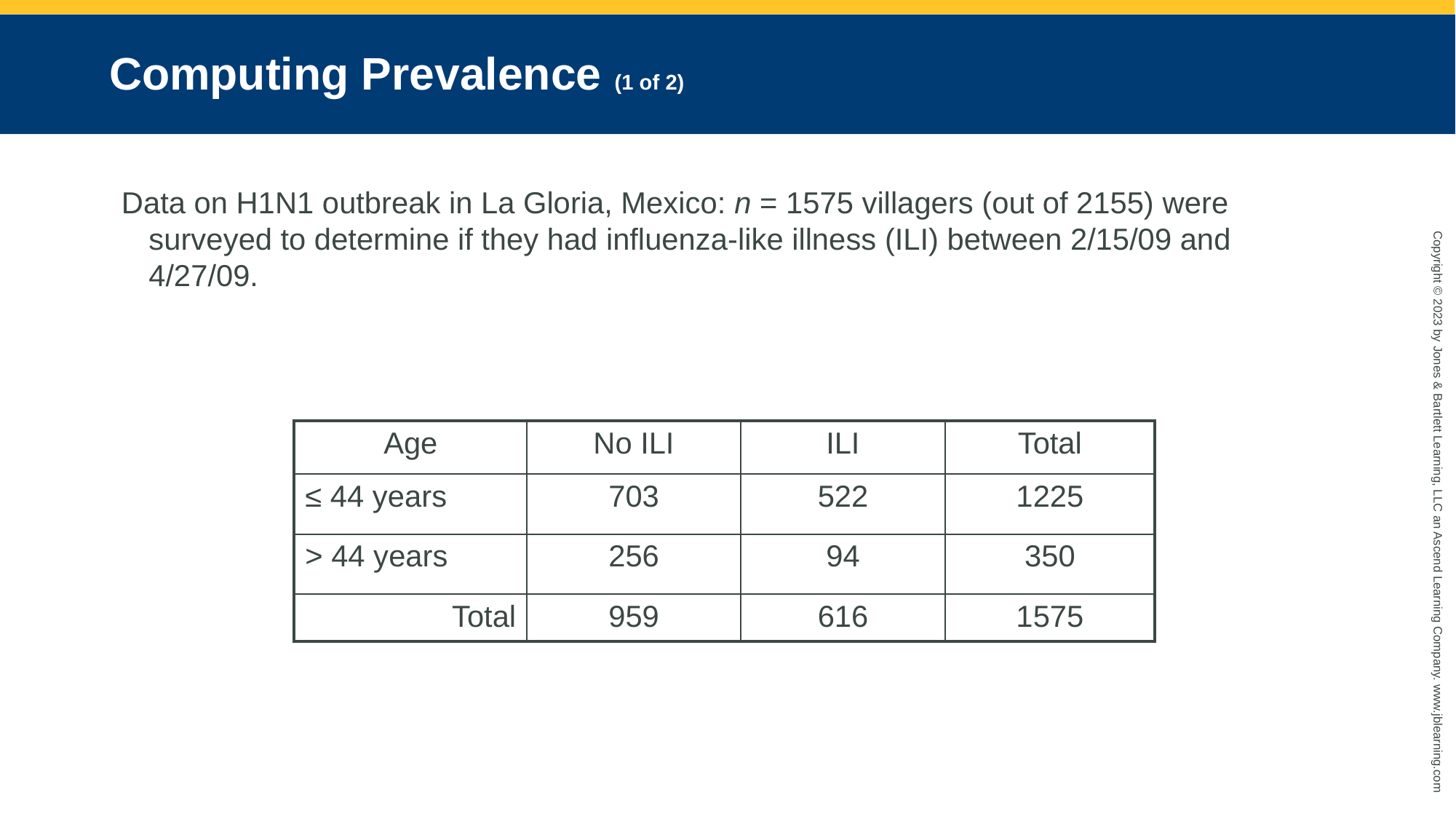

# Computing Prevalence (1 of 2)
Data on H1N1 outbreak in La Gloria, Mexico: n = 1575 villagers (out of 2155) were surveyed to determine if they had influenza-like illness (ILI) between 2/15/09 and 4/27/09.
| Age | No ILI | ILI | Total |
| --- | --- | --- | --- |
| ≤ 44 years | 703 | 522 | 1225 |
| > 44 years | 256 | 94 | 350 |
| Total | 959 | 616 | 1575 |